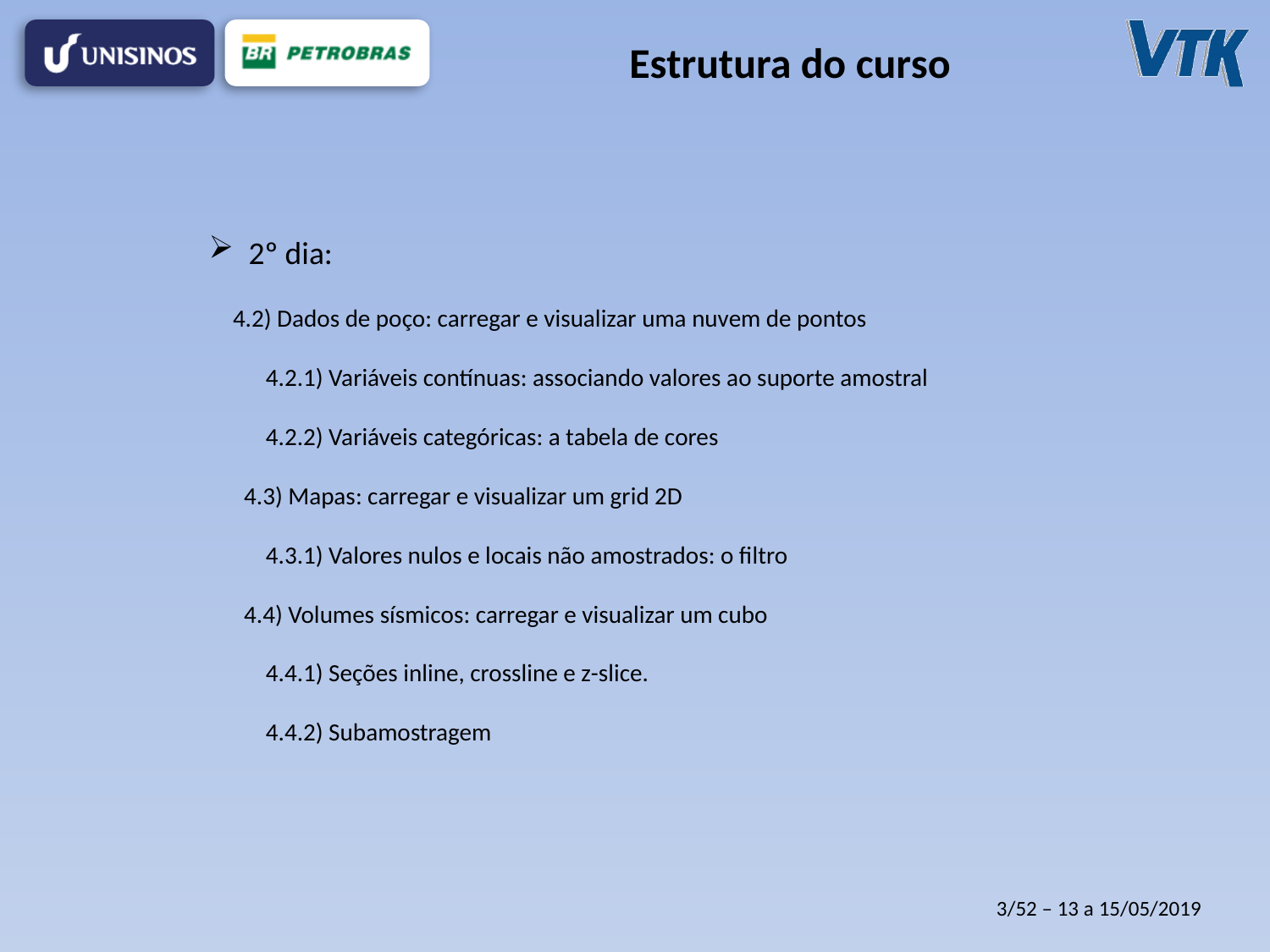

# Estrutura do curso
2º dia:
 4.2) Dados de poço: carregar e visualizar uma nuvem de pontos

       4.2.1) Variáveis contínuas: associando valores ao suporte amostral

       4.2.2) Variáveis categóricas: a tabela de cores

   4.3) Mapas: carregar e visualizar um grid 2D

       4.3.1) Valores nulos e locais não amostrados: o filtro

   4.4) Volumes sísmicos: carregar e visualizar um cubo

       4.4.1) Seções inline, crossline e z-slice.

       4.4.2) Subamostragem